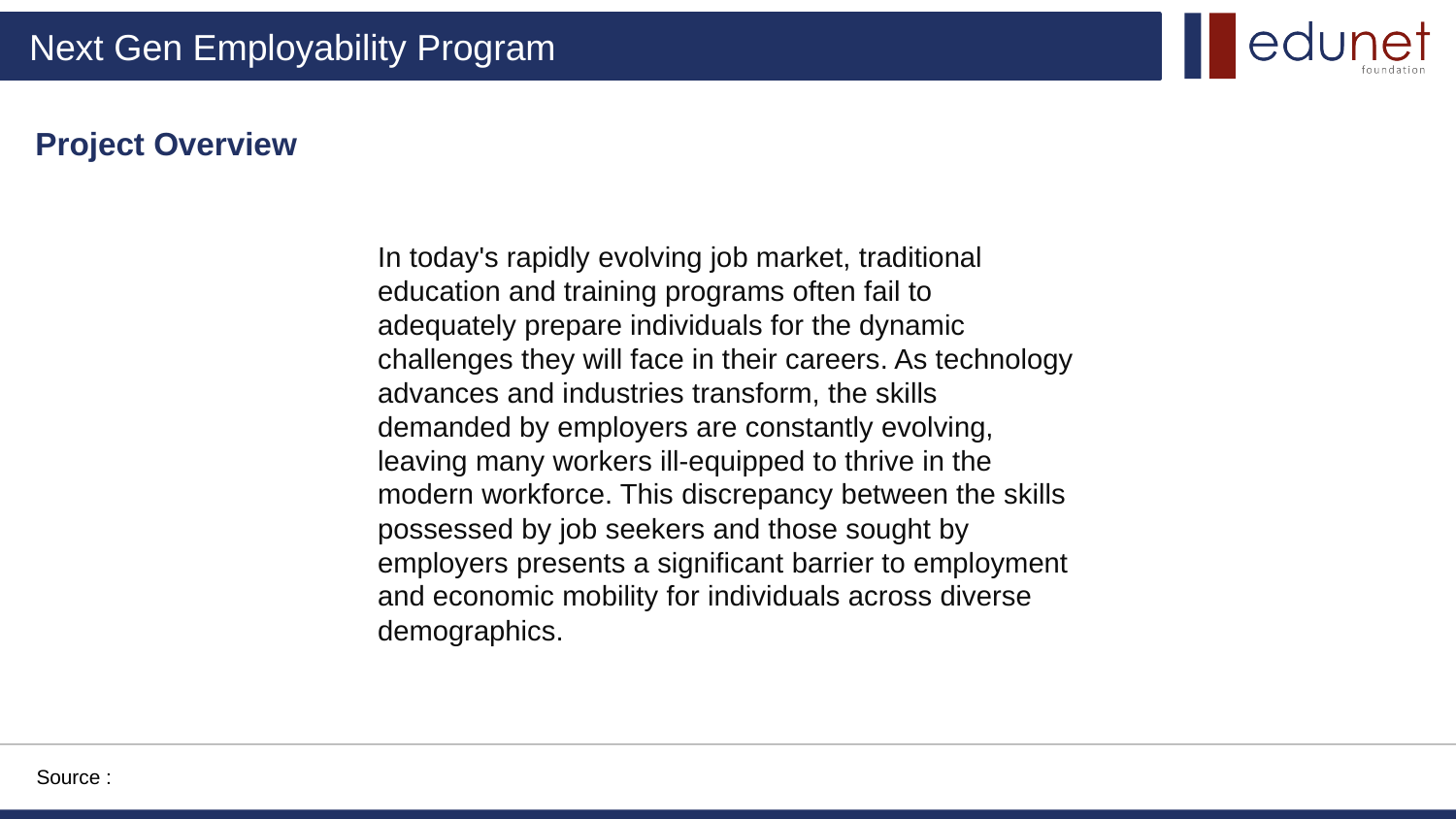

Project Overview
In today's rapidly evolving job market, traditional education and training programs often fail to adequately prepare individuals for the dynamic challenges they will face in their careers. As technology advances and industries transform, the skills demanded by employers are constantly evolving, leaving many workers ill-equipped to thrive in the modern workforce. This discrepancy between the skills possessed by job seekers and those sought by employers presents a significant barrier to employment and economic mobility for individuals across diverse demographics.
Source :